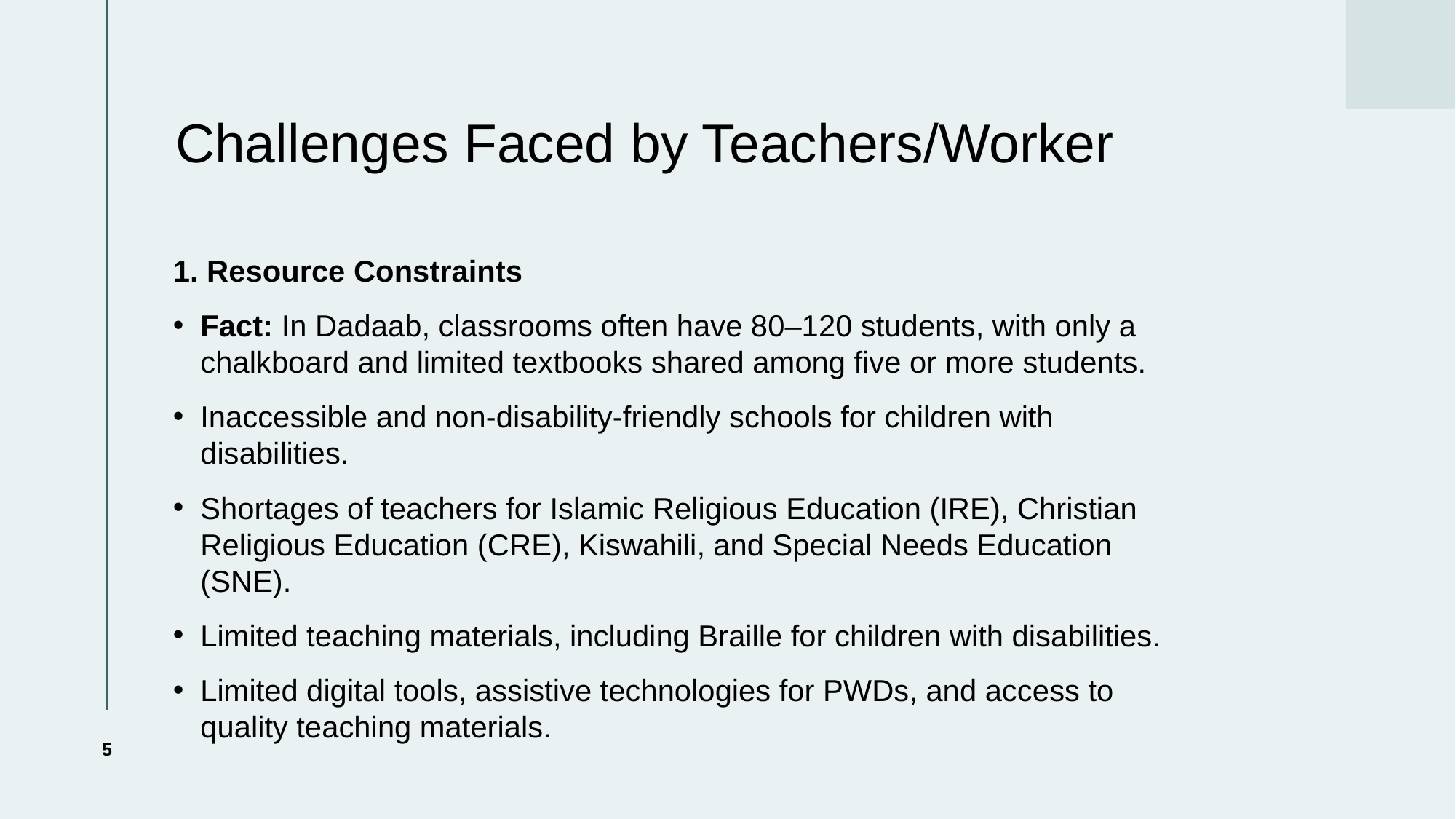

# Challenges Faced by Teachers/Worker
1. Resource Constraints
Fact: In Dadaab, classrooms often have 80–120 students, with only a chalkboard and limited textbooks shared among five or more students.
Inaccessible and non-disability-friendly schools for children with disabilities.
Shortages of teachers for Islamic Religious Education (IRE), Christian Religious Education (CRE), Kiswahili, and Special Needs Education (SNE).
Limited teaching materials, including Braille for children with disabilities.
Limited digital tools, assistive technologies for PWDs, and access to quality teaching materials.
5